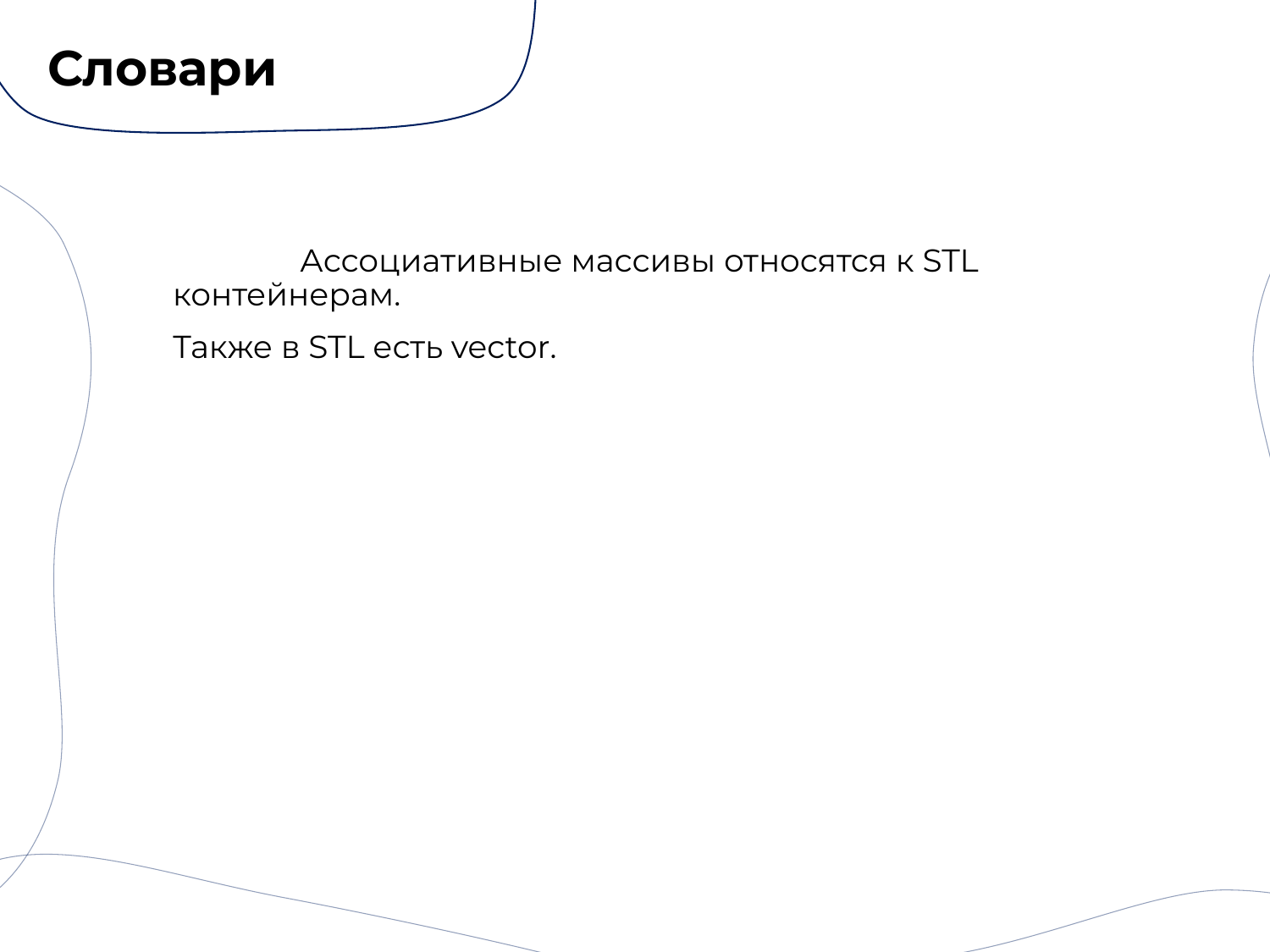

# Словари
	Ассоциативные массивы относятся к STL контейнерам.
Также в STL есть vector.